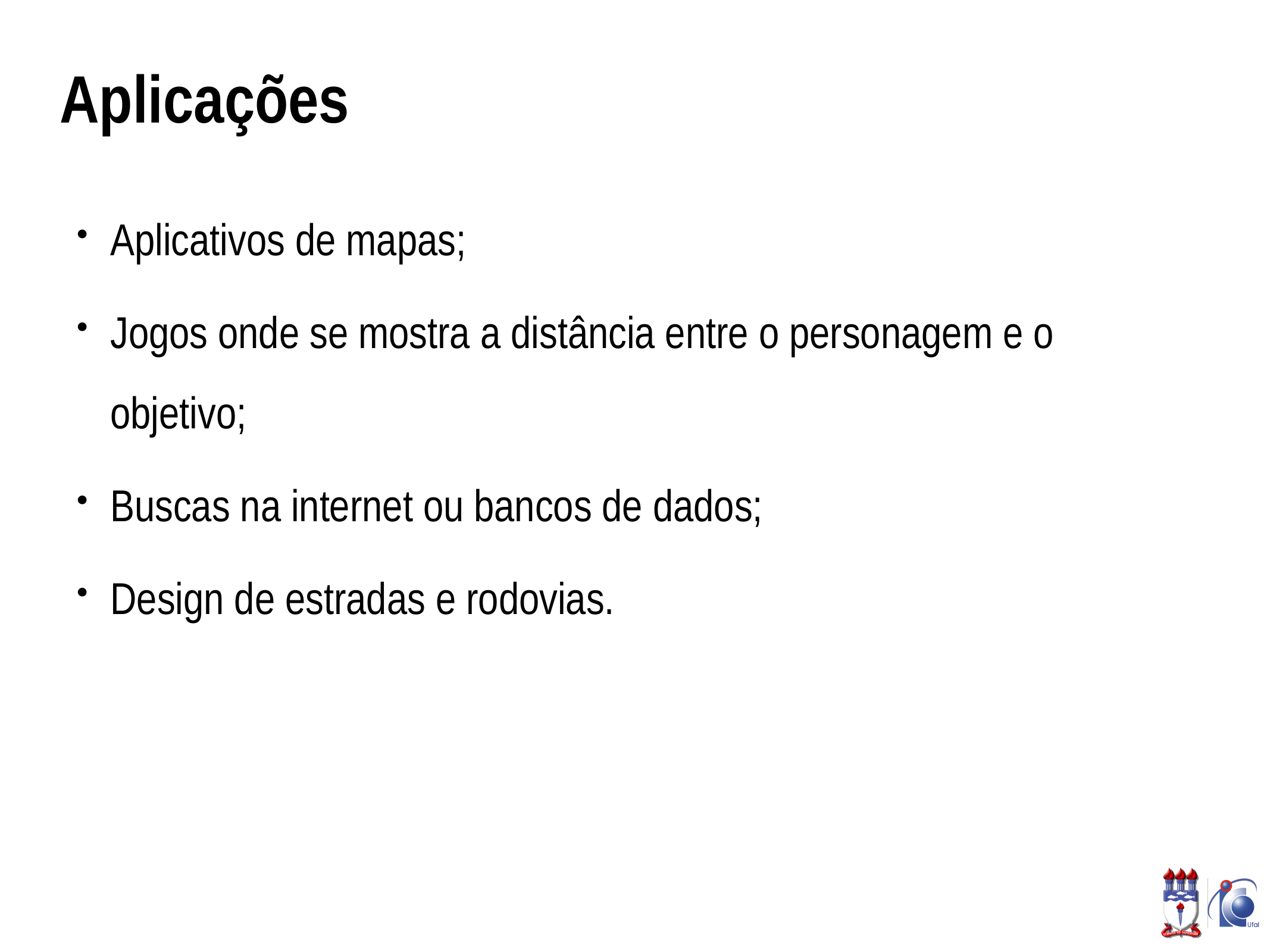

# Aplicações
Aplicativos de mapas;
Jogos onde se mostra a distância entre o personagem e o objetivo;
Buscas na internet ou bancos de dados;
Design de estradas e rodovias.